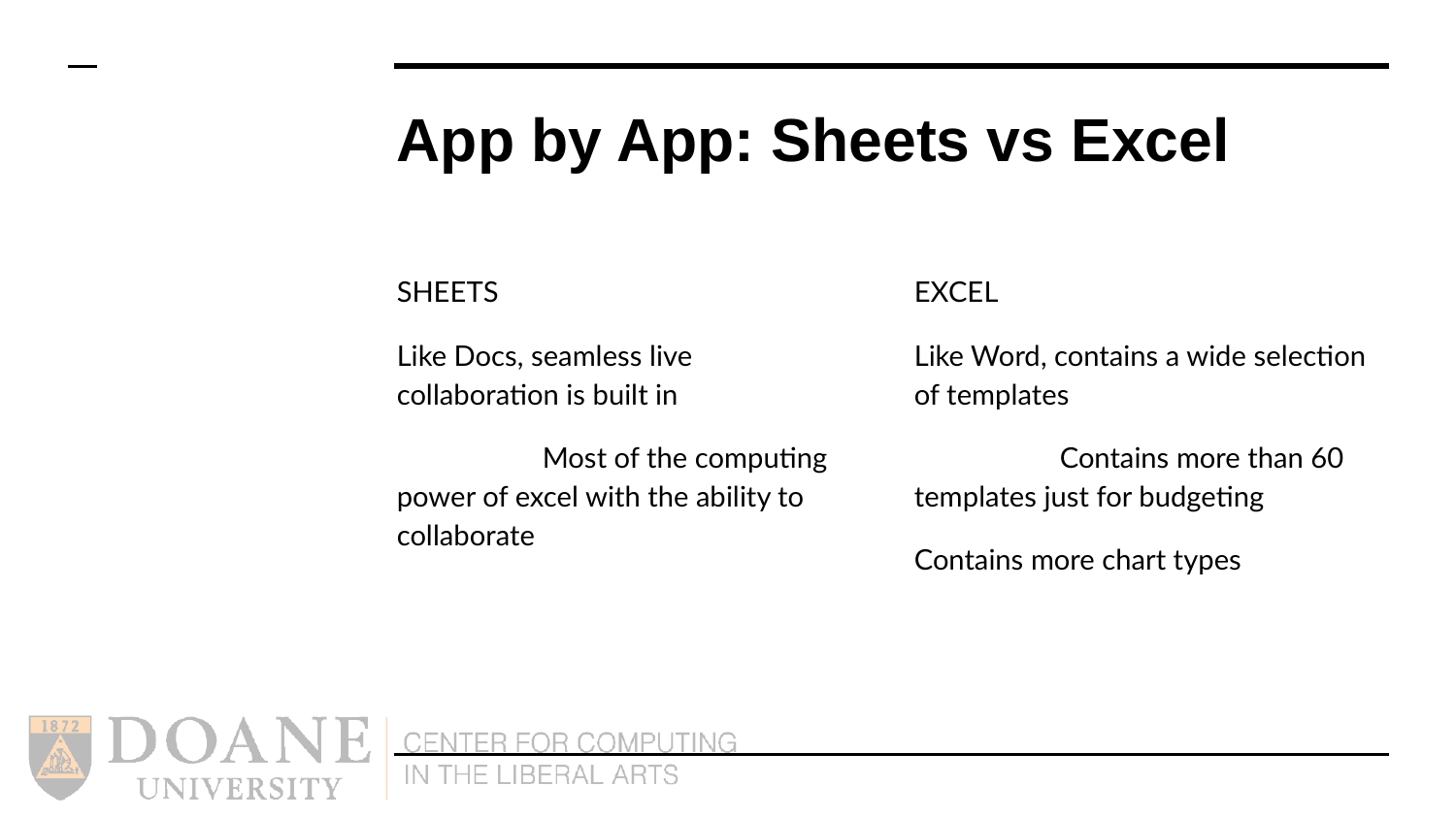

# App by App: Sheets vs Excel
SHEETS
Like Docs, seamless live collaboration is built in
	Most of the computing power of excel with the ability to collaborate
EXCEL
Like Word, contains a wide selection of templates
	Contains more than 60 templates just for budgeting
Contains more chart types